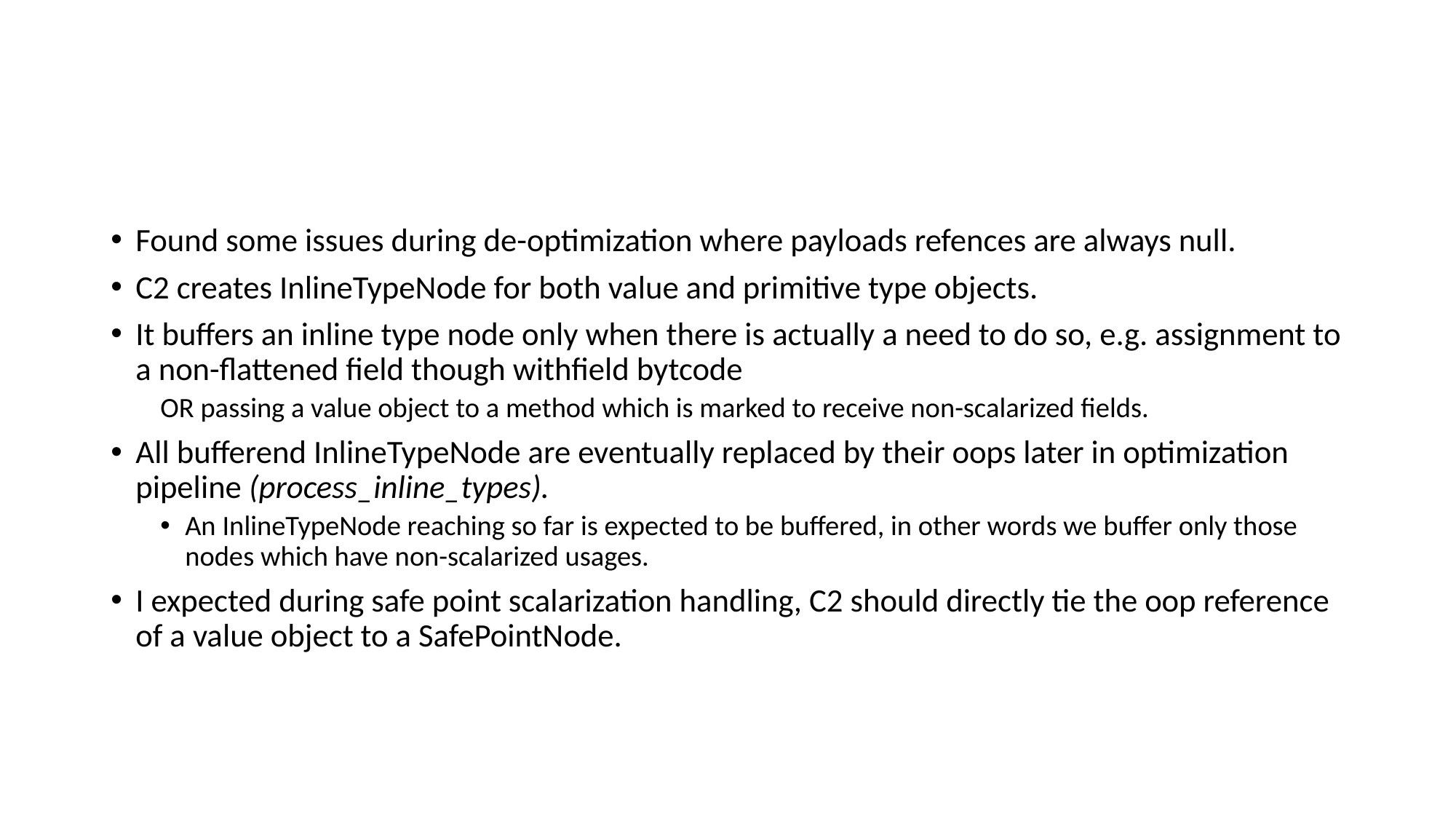

#
Found some issues during de-optimization where payloads refences are always null.
C2 creates InlineTypeNode for both value and primitive type objects.
It buffers an inline type node only when there is actually a need to do so, e.g. assignment to a non-flattened field though withfield bytcode
OR passing a value object to a method which is marked to receive non-scalarized fields.
All bufferend InlineTypeNode are eventually replaced by their oops later in optimization pipeline (process_inline_types).
An InlineTypeNode reaching so far is expected to be buffered, in other words we buffer only those nodes which have non-scalarized usages.
I expected during safe point scalarization handling, C2 should directly tie the oop reference of a value object to a SafePointNode.